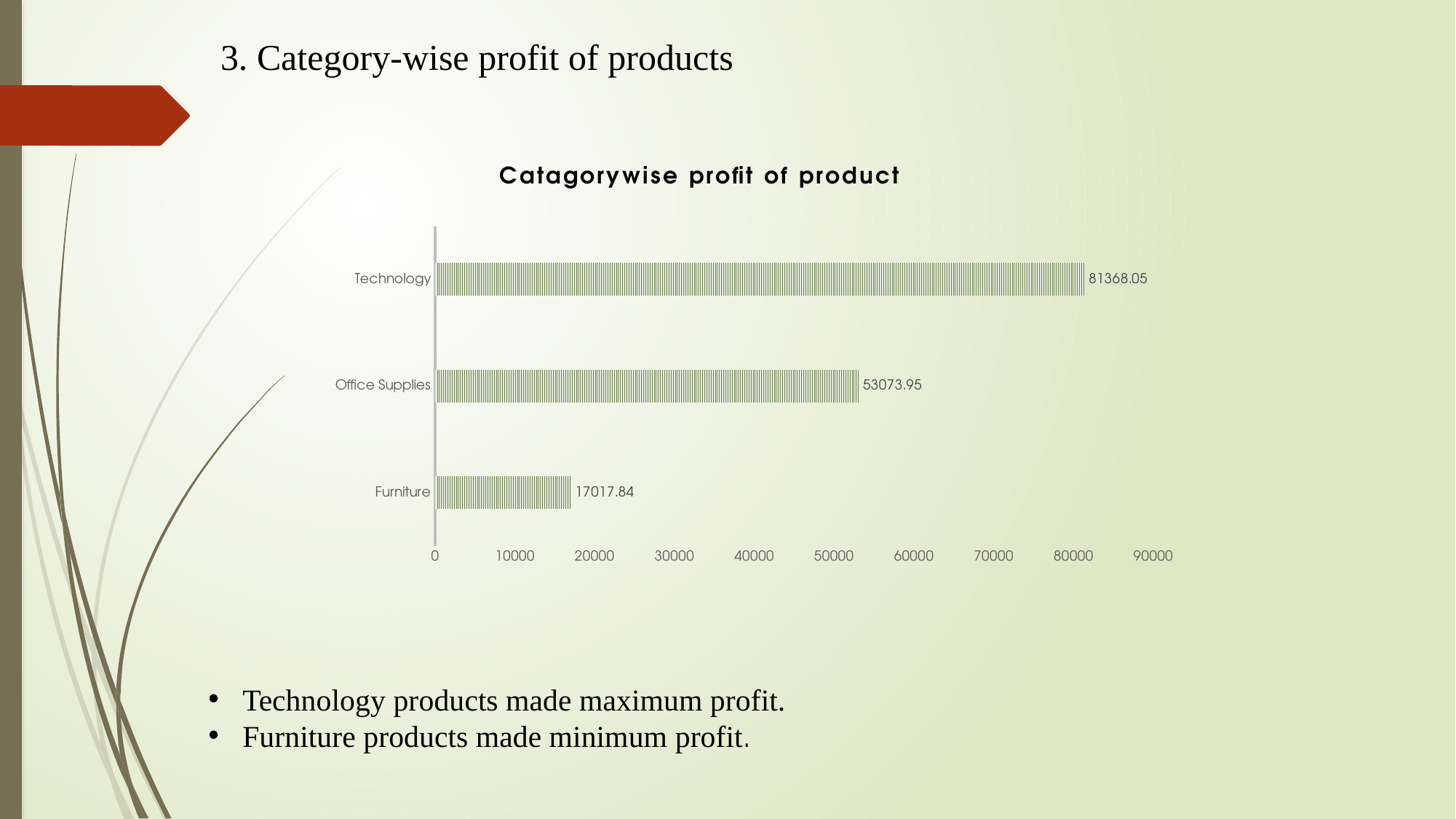

# 3. Category-wise profit of products

### Chart: Catagorywise profit of product

| Category | Total |
|---|---|
| Furniture | 17017.84 |
| Office Supplies | 53073.95 |
| Technology | 81368.04999999996 |
Technology products made maximum profit.
Furniture products made minimum profit.